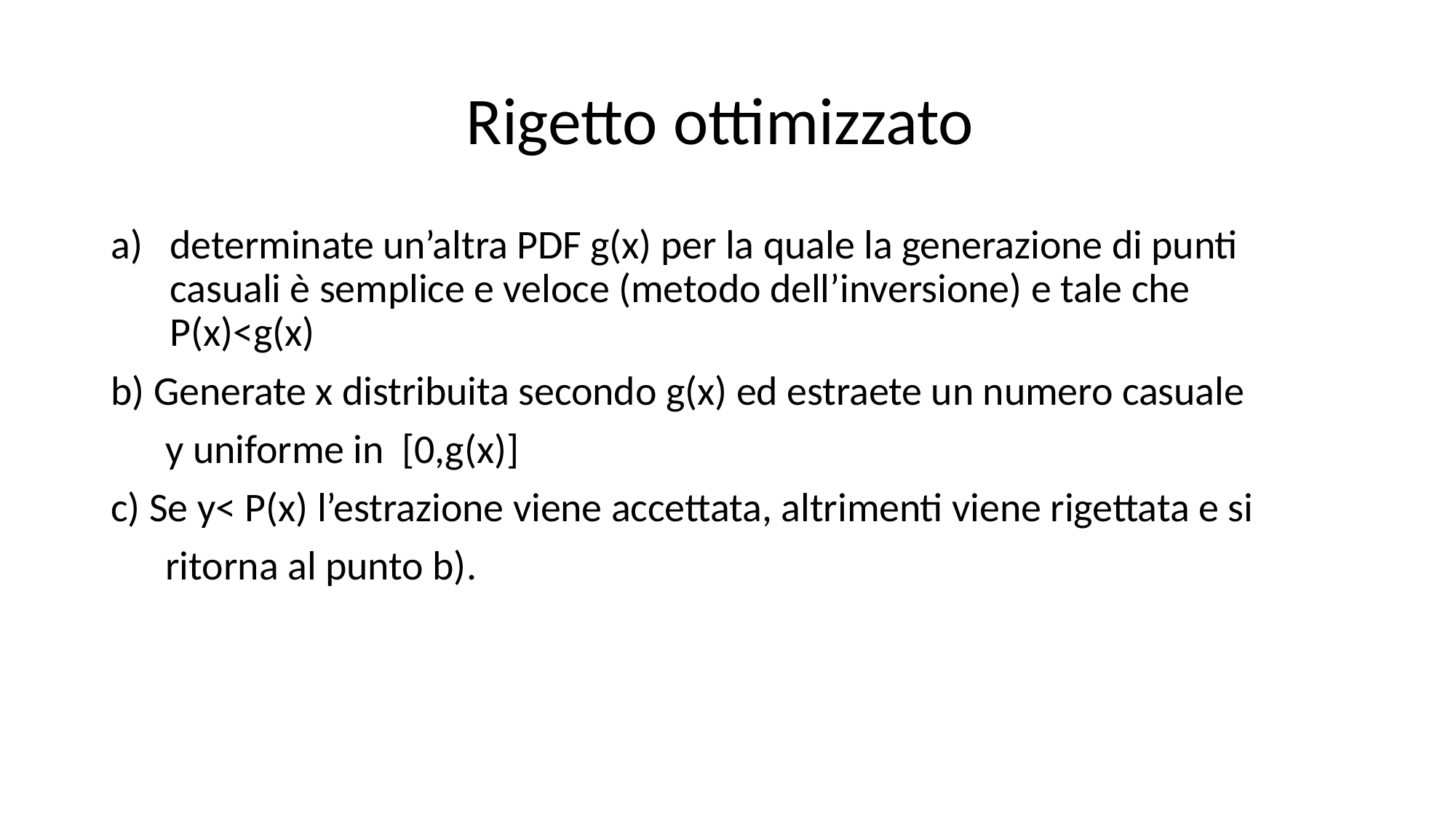

# Rigetto ottimizzato
determinate un’altra PDF g(x) per la quale la generazione di punti casuali è semplice e veloce (metodo dell’inversione) e tale che P(x)<g(x)
b) Generate x distribuita secondo g(x) ed estraete un numero casuale
      y uniforme in  [0,g(x)]
c) Se y< P(x) l’estrazione viene accettata, altrimenti viene rigettata e si
      ritorna al punto b).